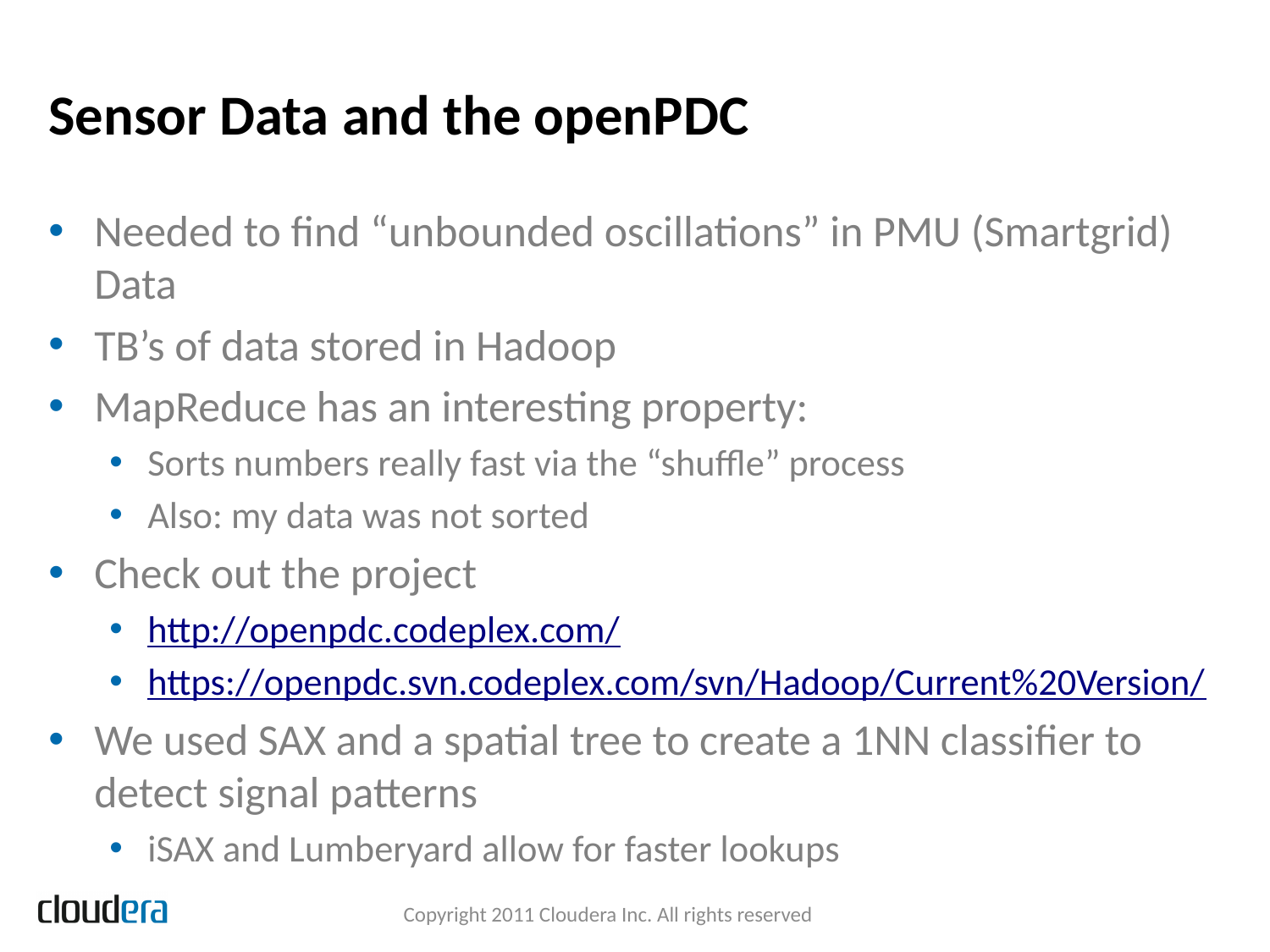

# Sensor Data and the openPDC
Needed to find “unbounded oscillations” in PMU (Smartgrid) Data
TB’s of data stored in Hadoop
MapReduce has an interesting property:
Sorts numbers really fast via the “shuffle” process
Also: my data was not sorted
Check out the project
http://openpdc.codeplex.com/
https://openpdc.svn.codeplex.com/svn/Hadoop/Current%20Version/
We used SAX and a spatial tree to create a 1NN classifier to detect signal patterns
iSAX and Lumberyard allow for faster lookups

Copyright 2011 Cloudera Inc. All rights reserved